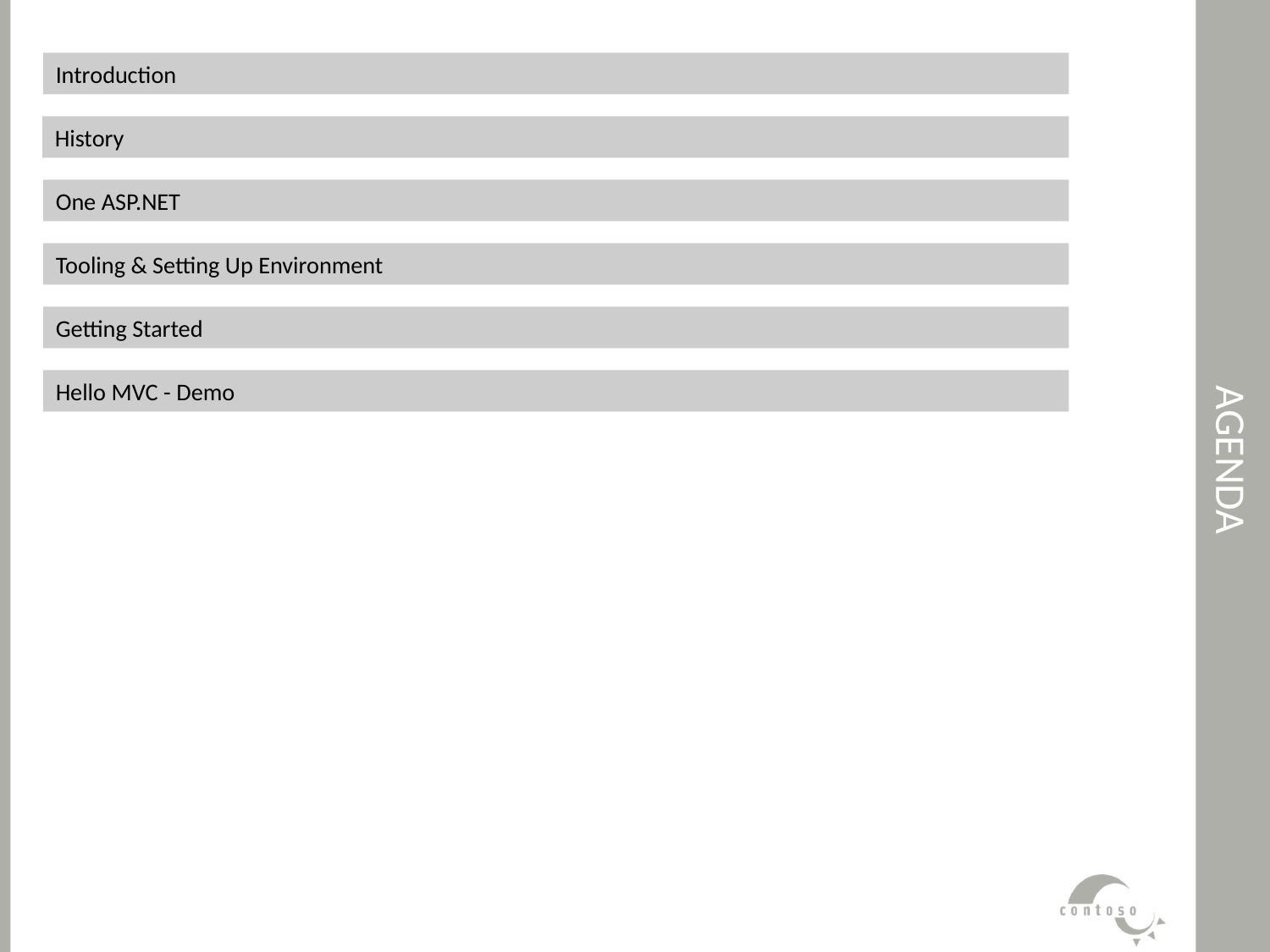

Introduction

# Agenda
History

One ASP.NET

Tooling & Setting Up Environment

Getting Started

Hello MVC - Demo